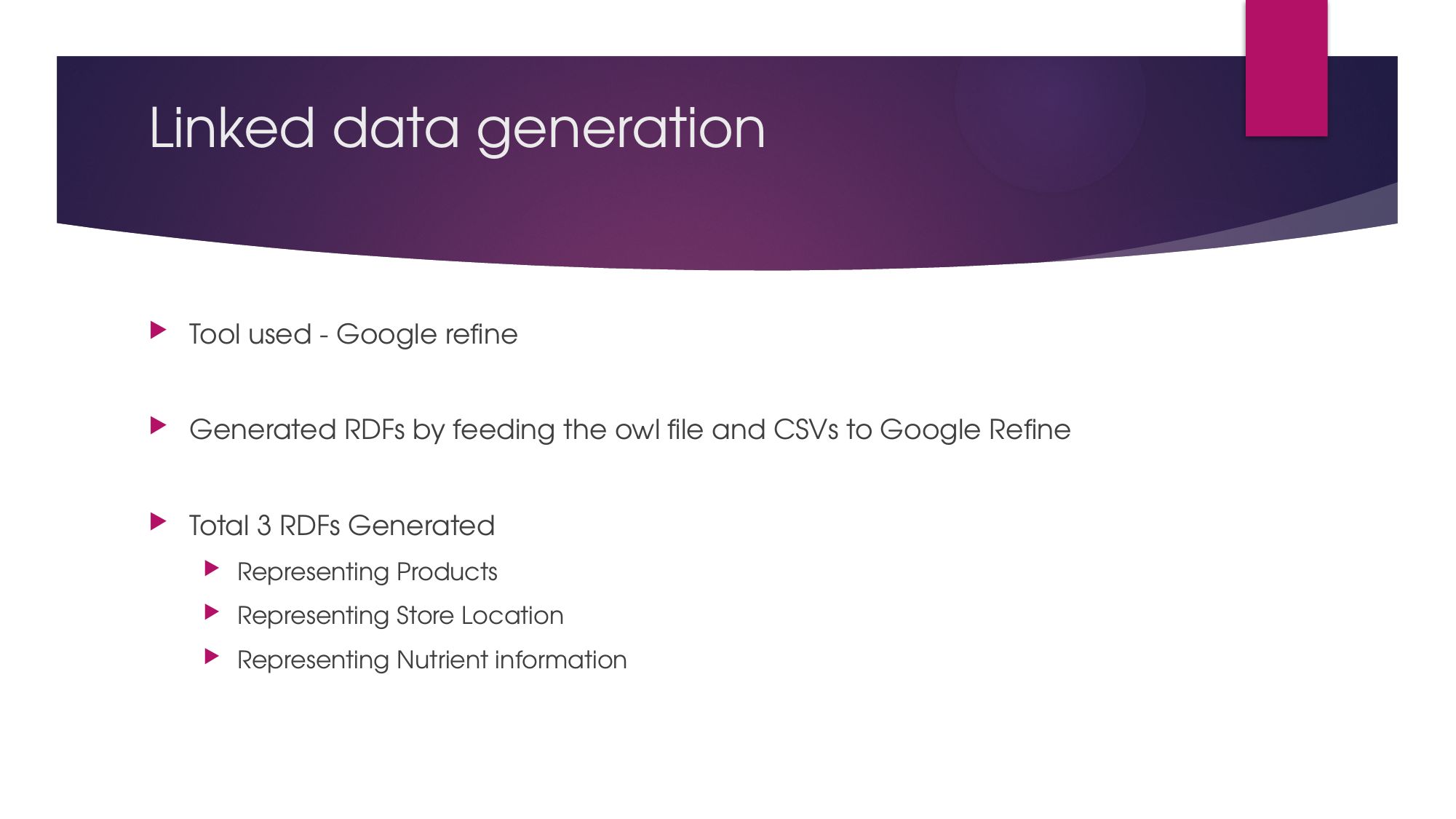

# Linked data generation
Tool used - Google refine

Generated RDFs by feeding the owl file and CSVs to Google Refine

Total 3 RDFs Generated
Representing Products
Representing Store Location
Representing Nutrient information